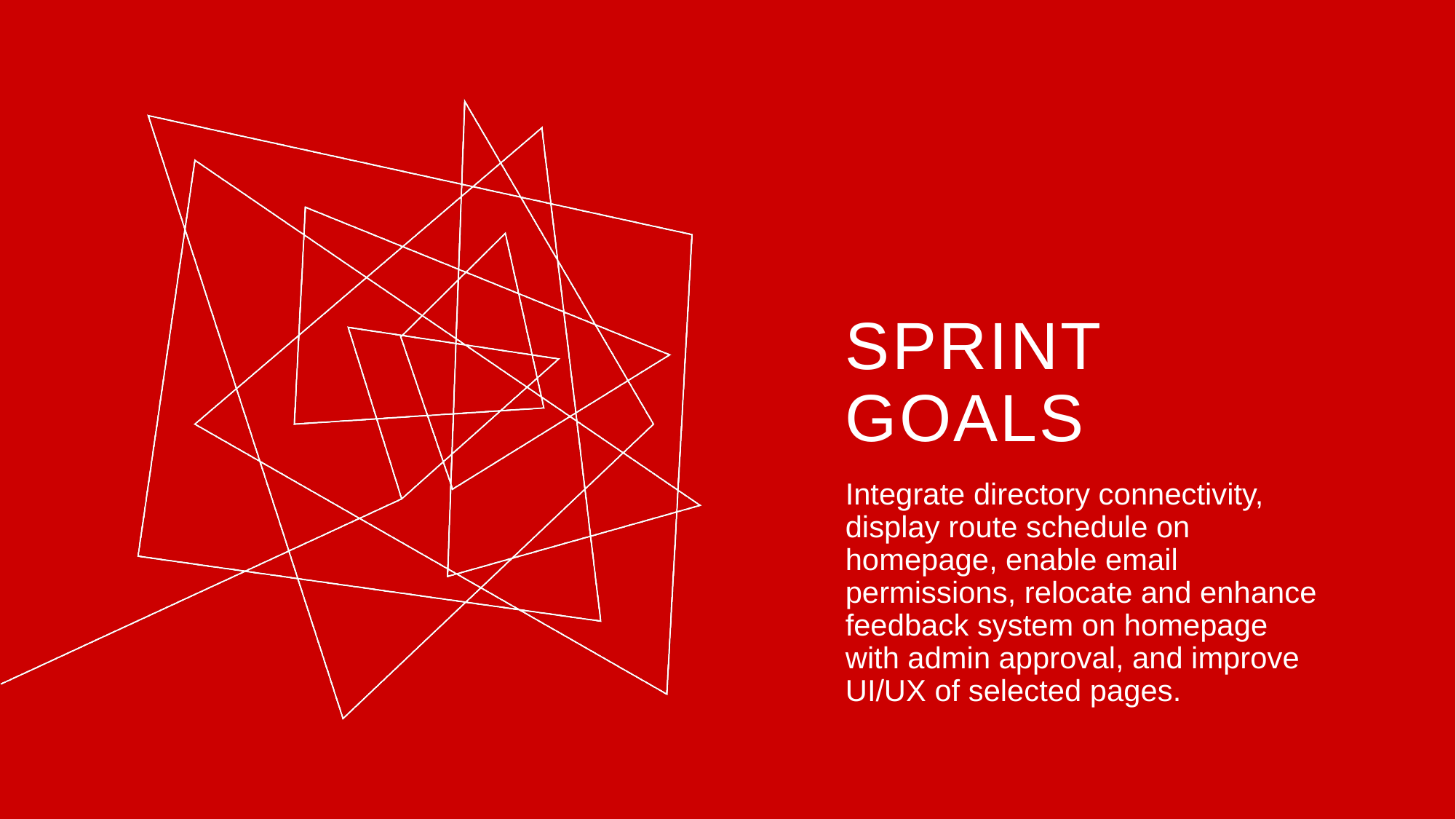

# Sprint GOALS
Integrate directory connectivity, display route schedule on homepage, enable email permissions, relocate and enhance feedback system on homepage with admin approval, and improve UI/UX of selected pages.